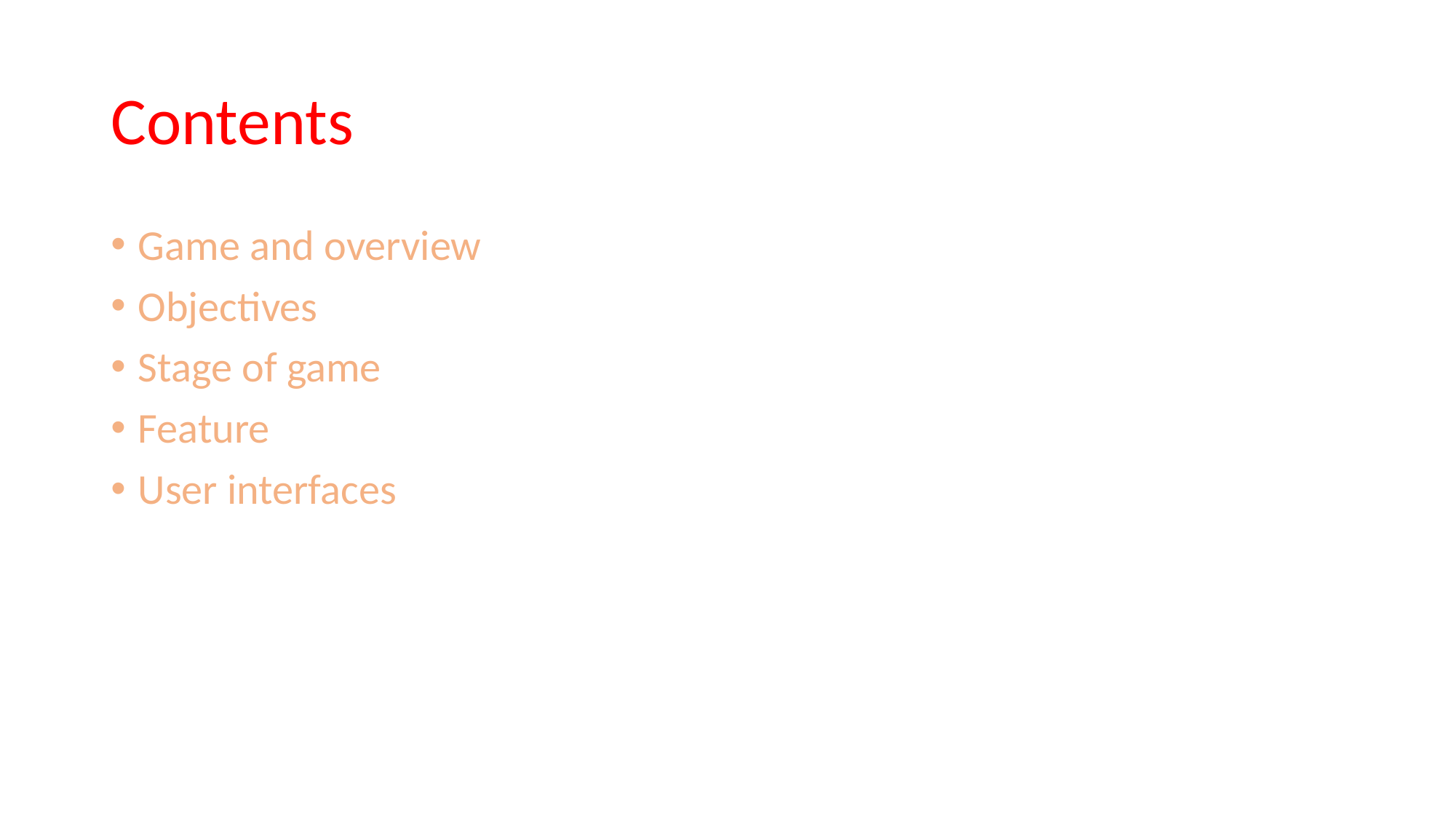

# Contents
Game and overview
Objectives
Stage of game
Feature
User interfaces